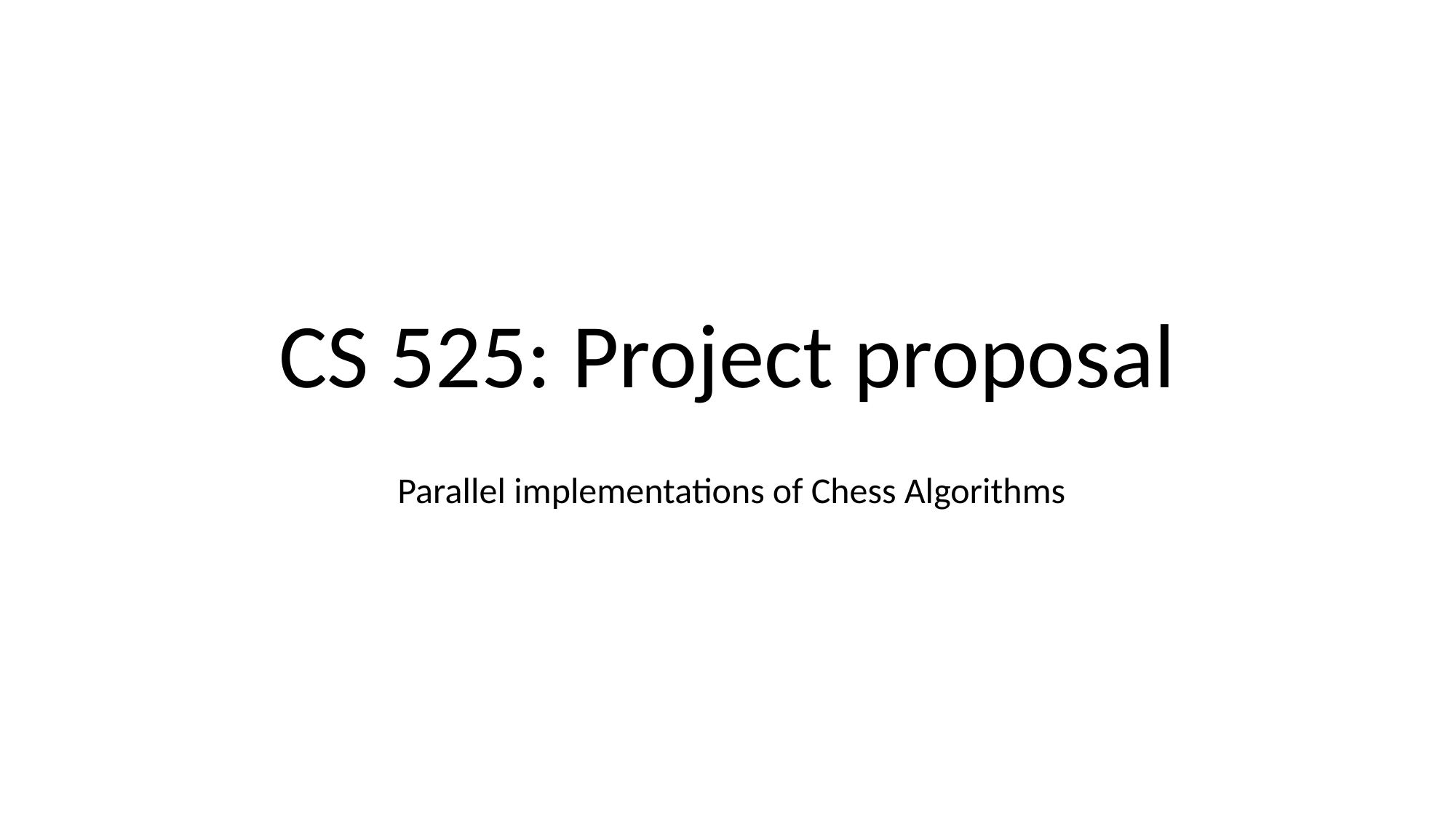

# CS 525: Project proposal
 Parallel implementations of Chess Algorithms